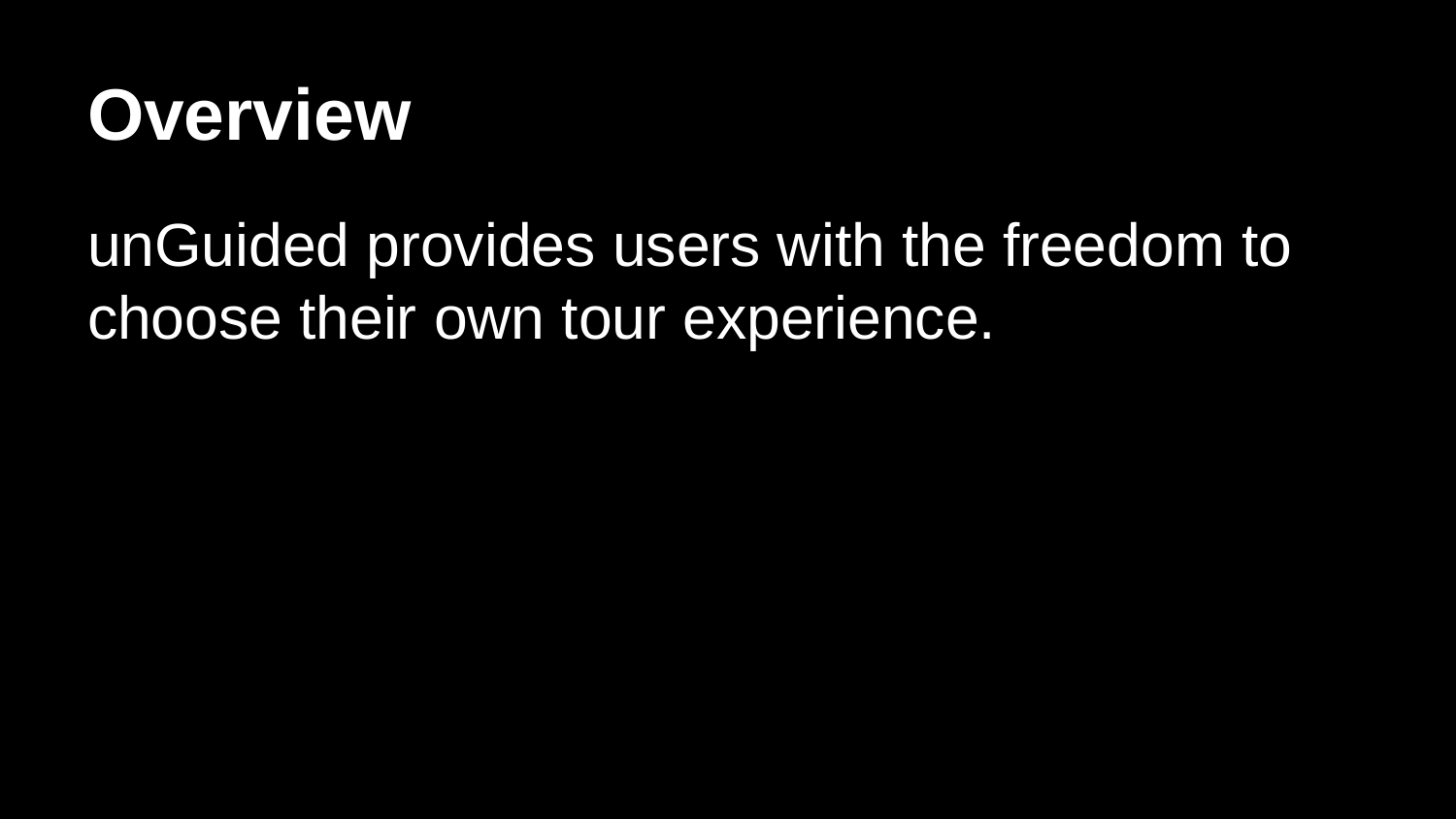

# Overview
unGuided provides users with the freedom to choose their own tour experience.